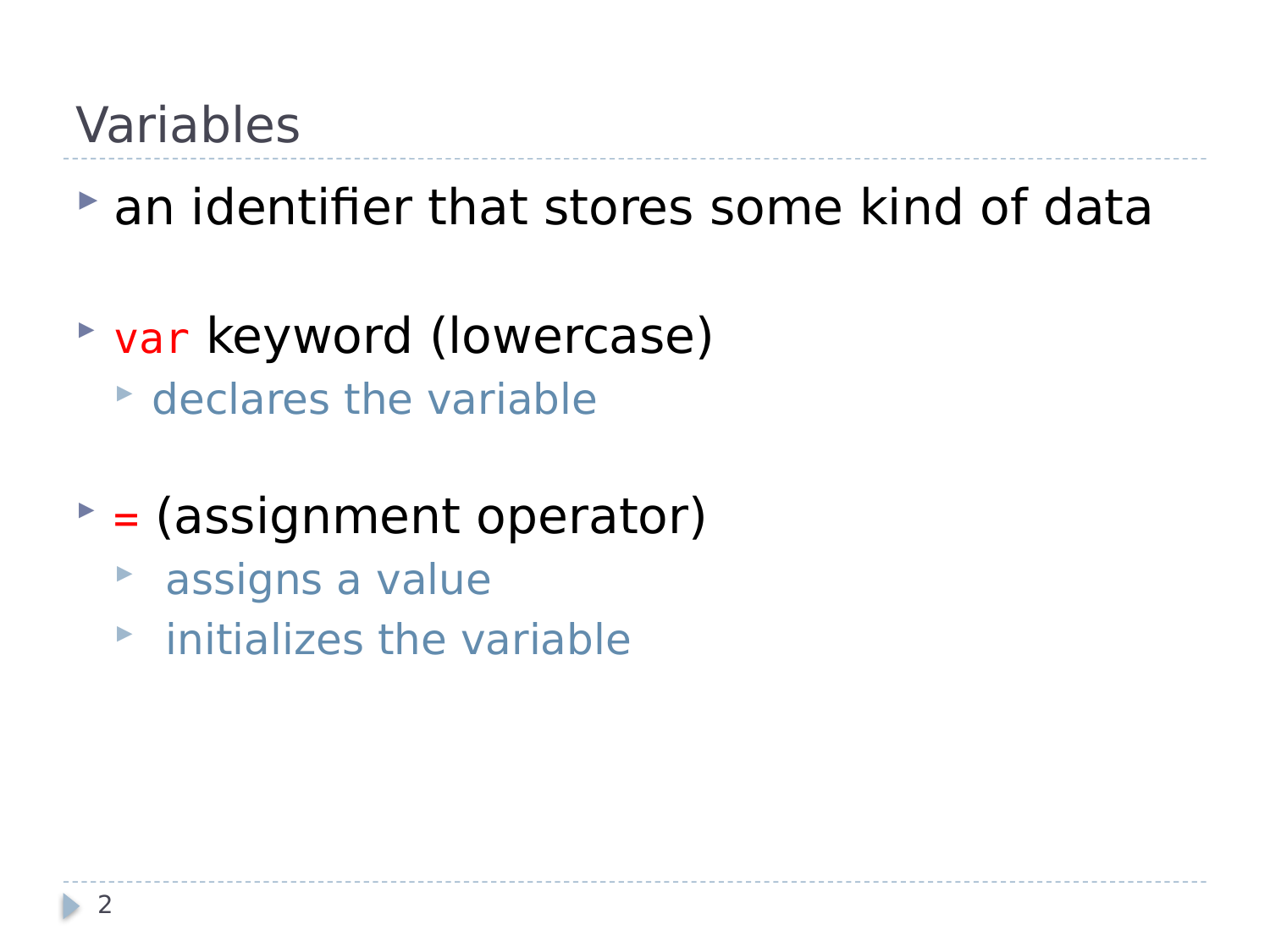

# Variables
an identifier that stores some kind of data
var keyword (lowercase)
declares the variable
= (assignment operator)
 assigns a value
 initializes the variable
2